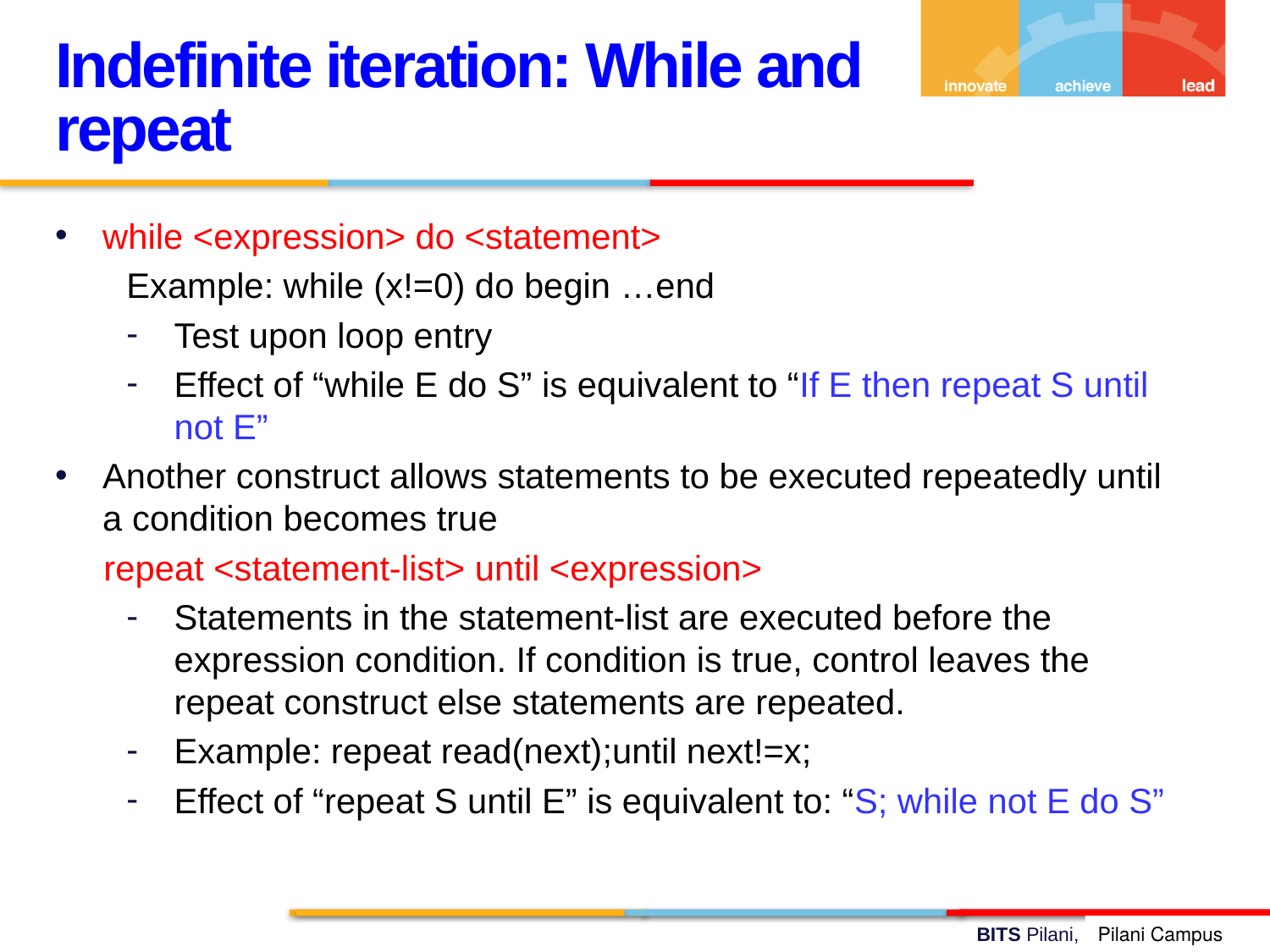

Indefinite iteration: While and repeat
while <expression> do <statement>
Example: while (x!=0) do begin …end
Test upon loop entry
Effect of “while E do S” is equivalent to “If E then repeat S until not E”
Another construct allows statements to be executed repeatedly until a condition becomes true
     repeat <statement-list> until <expression>
Statements in the statement-list are executed before the expression condition. If condition is true, control leaves the repeat construct else statements are repeated.
Example: repeat read(next);until next!=x;
Effect of “repeat S until E” is equivalent to: “S; while not E do S”
Pilani Campus